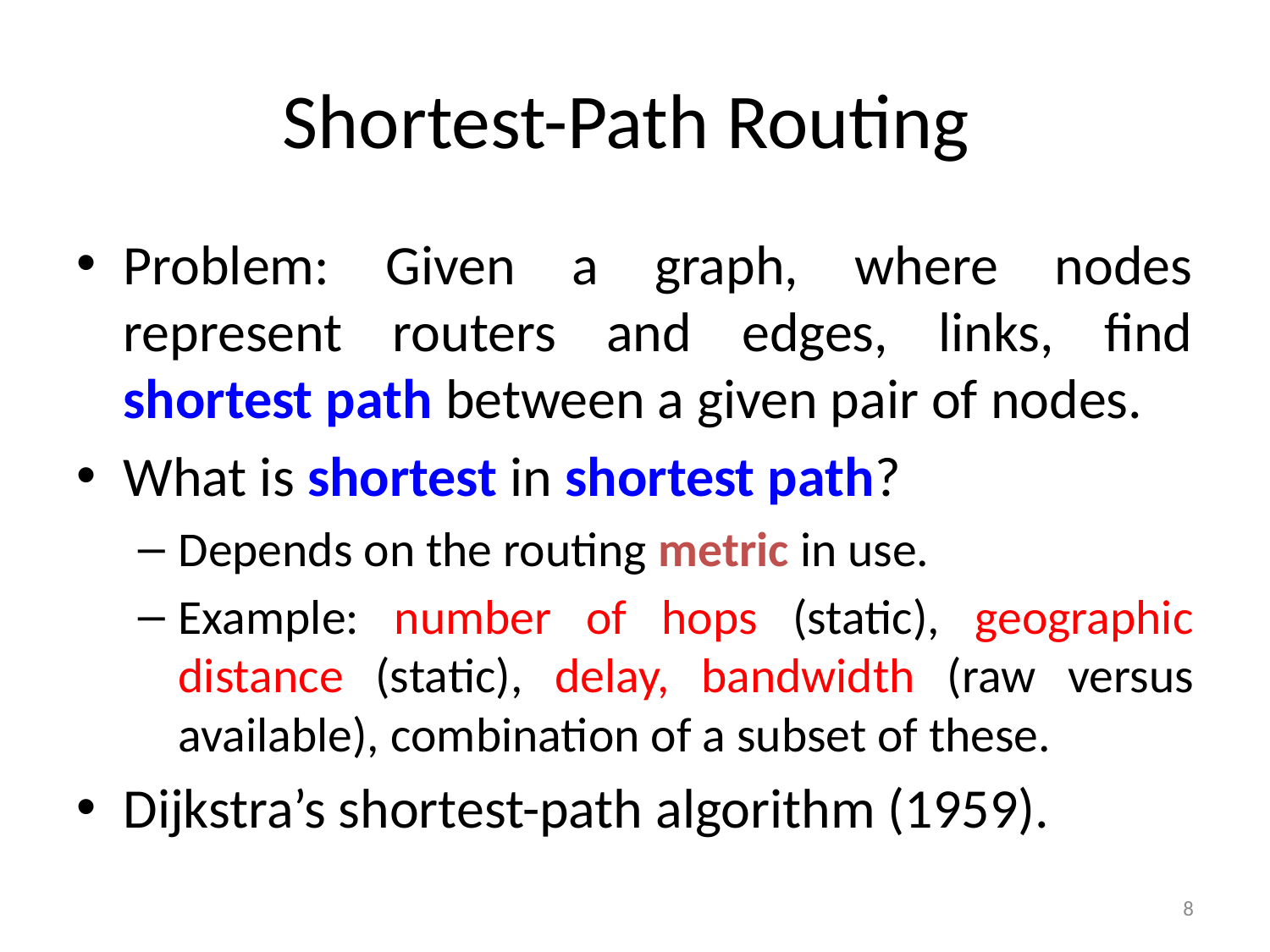

# Shortest-Path Routing
Problem: Given a graph, where nodes represent routers and edges, links, find shortest path between a given pair of nodes.
What is shortest in shortest path?
Depends on the routing metric in use.
Example: number of hops (static), geographic distance (static), delay, bandwidth (raw versus available), combination of a subset of these.
Dijkstra’s shortest-path algorithm (1959).
8